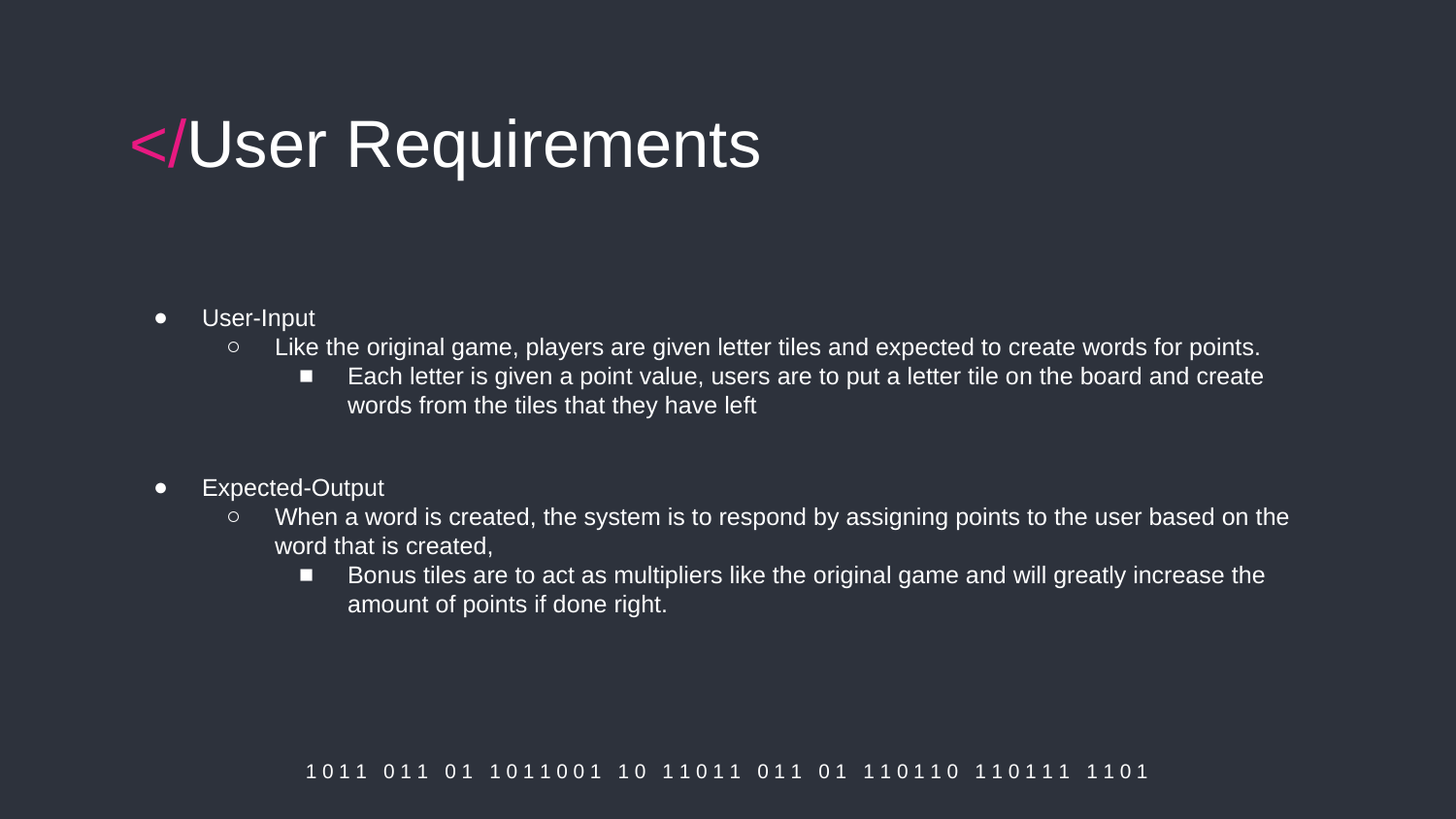

# </User Requirements
User-Input
Like the original game, players are given letter tiles and expected to create words for points.
Each letter is given a point value, users are to put a letter tile on the board and create words from the tiles that they have left

Expected-Output
When a word is created, the system is to respond by assigning points to the user based on the word that is created,
Bonus tiles are to act as multipliers like the original game and will greatly increase the amount of points if done right.